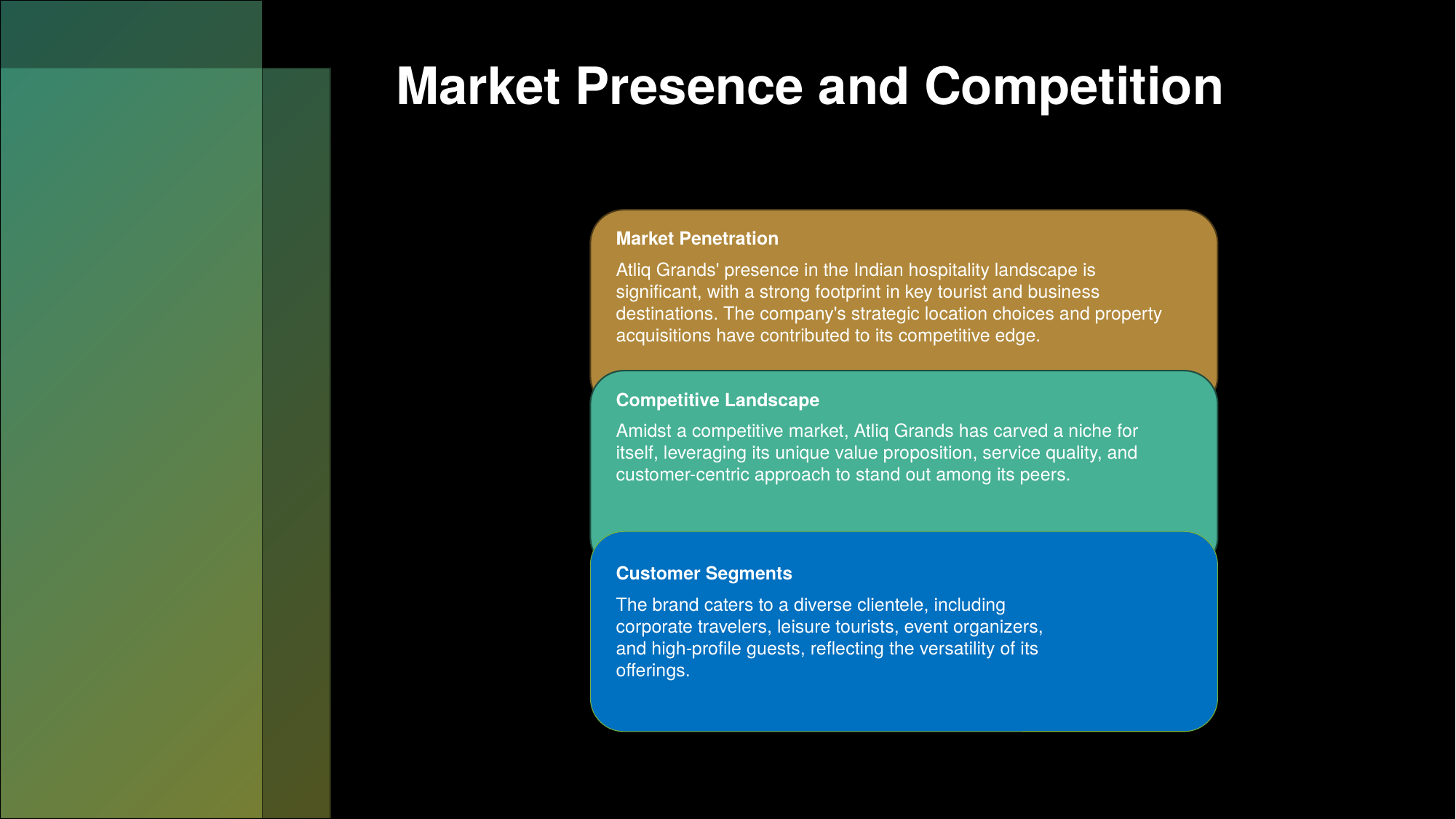

# Market Presence and Competition

Market Penetration
Atliq Grands' presence in the Indian hospitality landscape is significant, with a strong footprint in key tourist and business destinations. The company's strategic location choices and property acquisitions have contributed to its competitive edge.

Competitive Landscape
Amidst a competitive market, Atliq Grands has carved a niche for itself, leveraging its unique value proposition, service quality, and customer-centric approach to stand out among its peers.

Customer Segments
The brand caters to a diverse clientele, including corporate travelers, leisure tourists, event organizers, and high-profile guests, reflecting the versatility of its offerings.